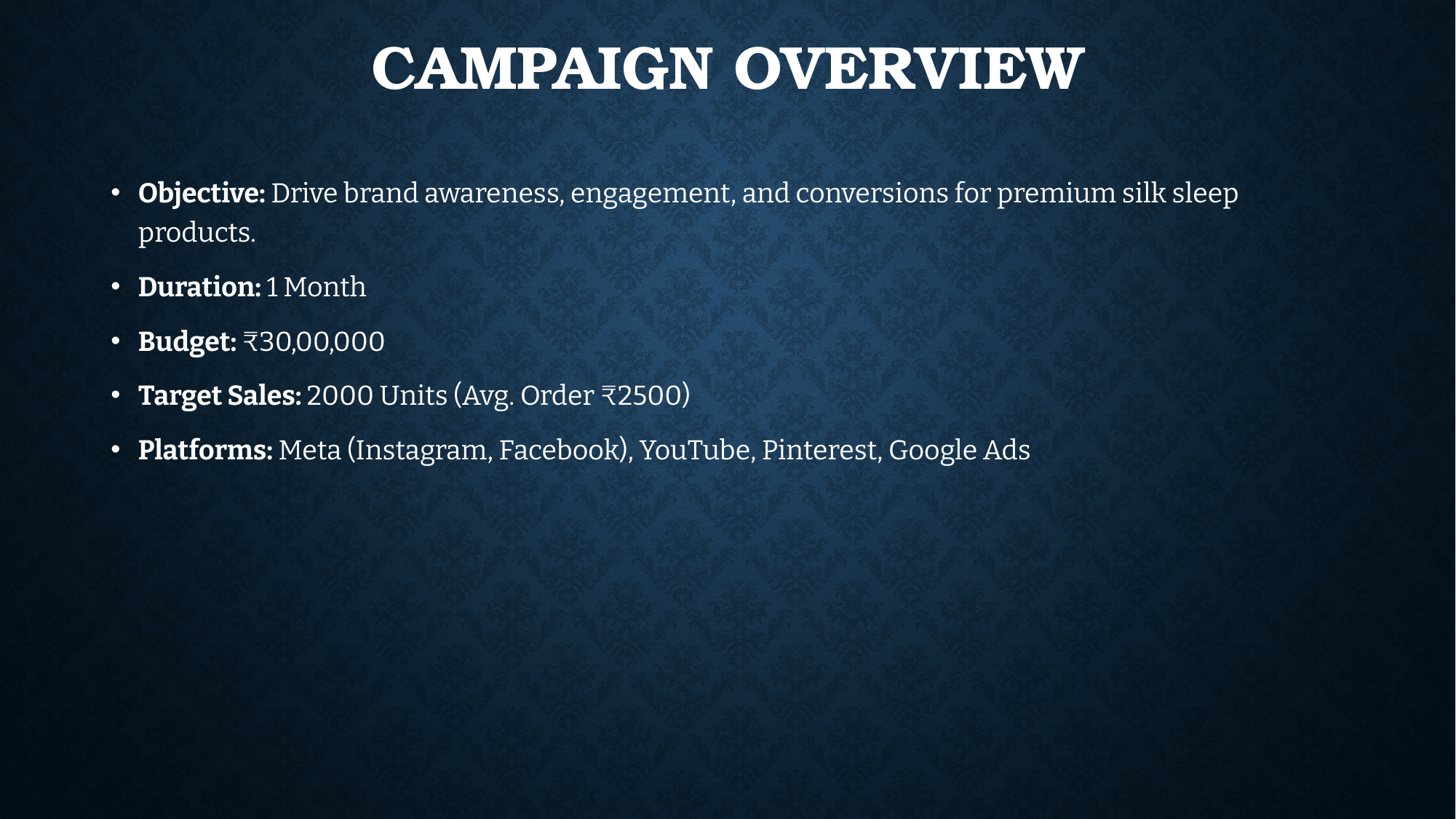

# Campaign Overview
Objective: Drive brand awareness, engagement, and conversions for premium silk sleep products.
Duration: 1 Month
Budget: ₹30,00,000
Target Sales: 2000 Units (Avg. Order ₹2500)
Platforms: Meta (Instagram, Facebook), YouTube, Pinterest, Google Ads